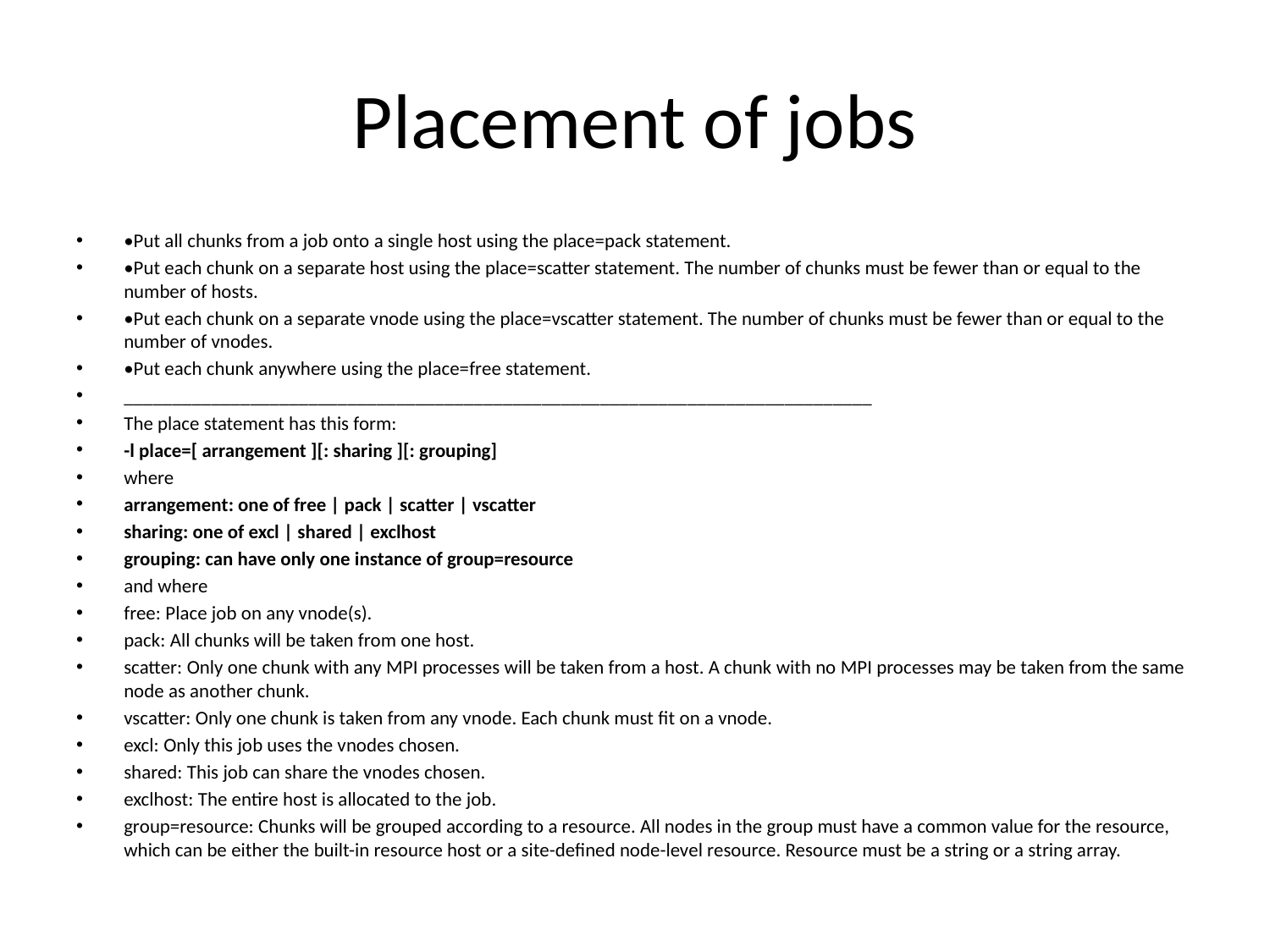

# Placement of jobs
•Put all chunks from a job onto a single host using the place=pack statement.
•Put each chunk on a separate host using the place=scatter statement. The number of chunks must be fewer than or equal to the number of hosts.
•Put each chunk on a separate vnode using the place=vscatter statement. The number of chunks must be fewer than or equal to the number of vnodes.
•Put each chunk anywhere using the place=free statement.
_____________________________________________________________________________
The place statement has this form:
-l place=[ arrangement ][: sharing ][: grouping]
where
arrangement: one of free | pack | scatter | vscatter
sharing: one of excl | shared | exclhost
grouping: can have only one instance of group=resource
and where
free: Place job on any vnode(s).
pack: All chunks will be taken from one host.
scatter: Only one chunk with any MPI processes will be taken from a host. A chunk with no MPI processes may be taken from the same node as another chunk.
vscatter: Only one chunk is taken from any vnode. Each chunk must fit on a vnode.
excl: Only this job uses the vnodes chosen.
shared: This job can share the vnodes chosen.
exclhost: The entire host is allocated to the job.
group=resource: Chunks will be grouped according to a resource. All nodes in the group must have a common value for the resource, which can be either the built-in resource host or a site-defined node-level resource. Resource must be a string or a string array.